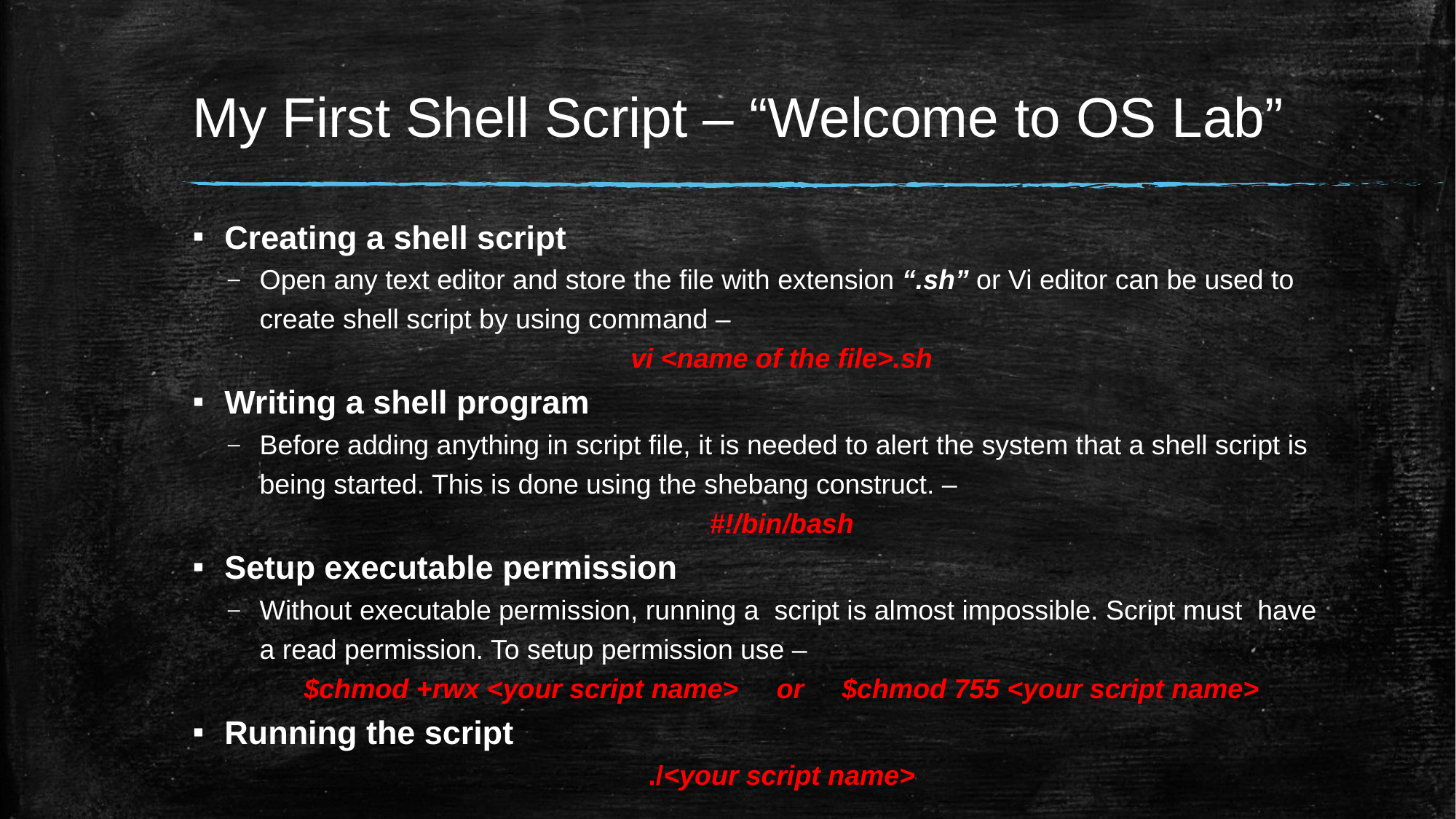

# My First Shell Script – “Welcome to OS Lab”
Creating a shell script
Open any text editor and store the file with extension “.sh” or Vi editor can be used to create shell script by using command –
vi <name of the file>.sh
Writing a shell program
Before adding anything in script file, it is needed to alert the system that a shell script is being started. This is done using the shebang construct. –
#!/bin/bash
Setup executable permission
Without executable permission, running a  script is almost impossible. Script must  have a read permission. To setup permission use –
$chmod +rwx <your script name>     or     $chmod 755 <your script name>
Running the script
./<your script name>